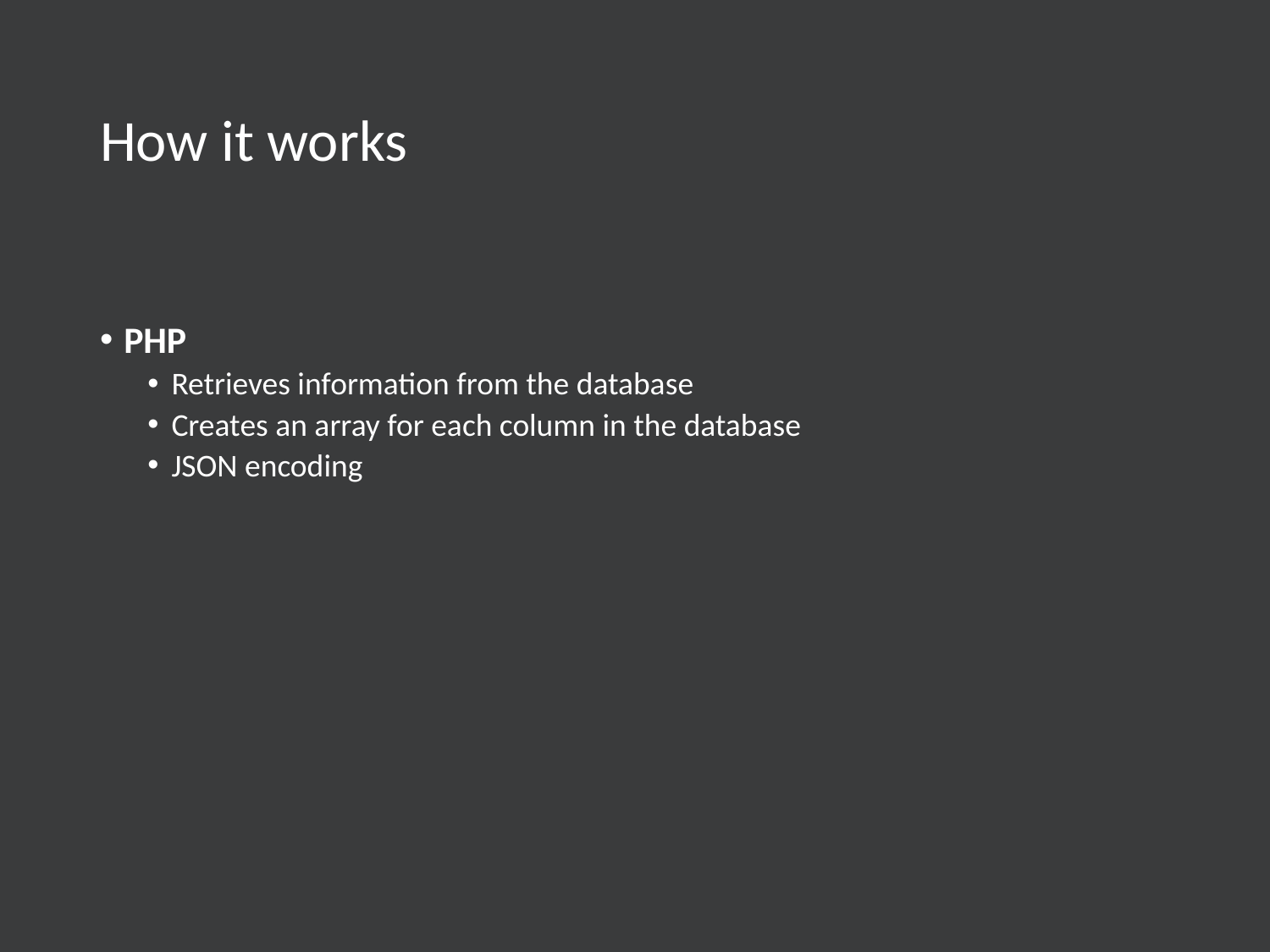

# How it works

PHP
Retrieves information from the database
Creates an array for each column in the database
JSON encoding